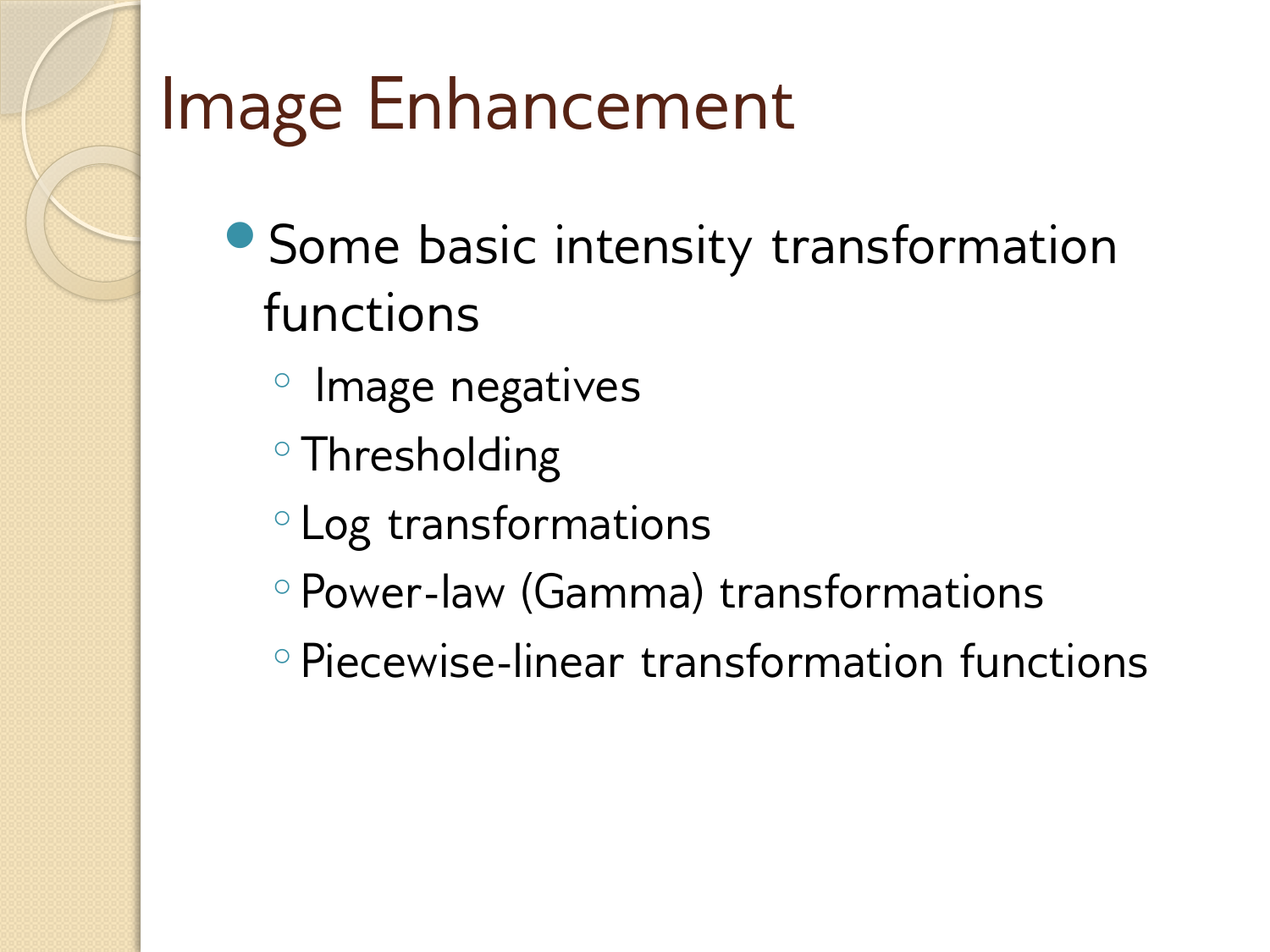

Image Enhancement
Some basic intensity transformation functions
 Image negatives
Thresholding
Log transformations
Power‐law (Gamma) transformations
Piecewise‐linear transformation functions